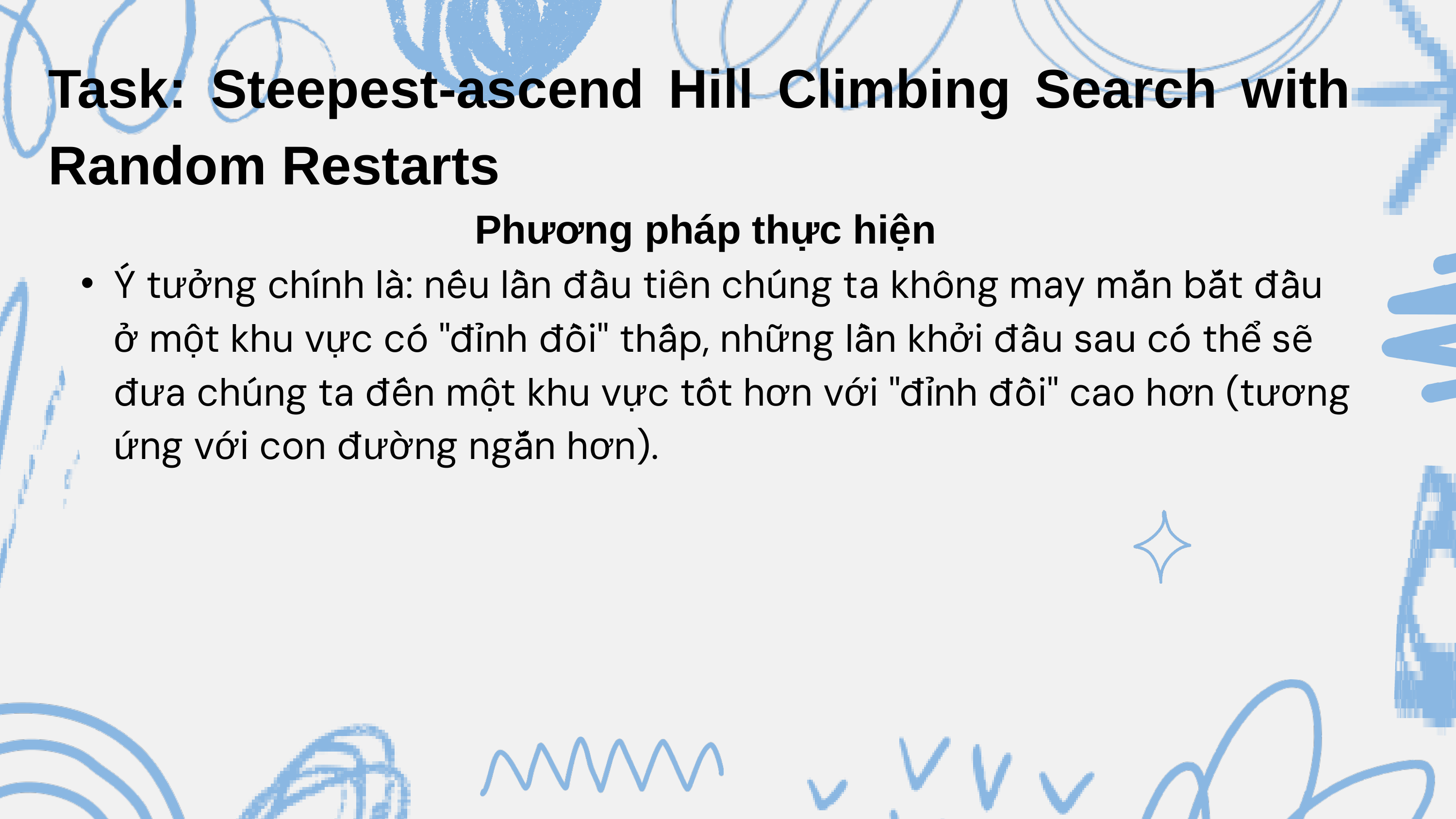

Task: Steepest-ascend Hill Climbing Search with Random Restarts
 Phương pháp thực hiện
Ý tưởng chính là: nếu lần đầu tiên chúng ta không may mắn bắt đầu ở một khu vực có "đỉnh đồi" thấp, những lần khởi đầu sau có thể sẽ đưa chúng ta đến một khu vực tốt hơn với "đỉnh đồi" cao hơn (tương ứng với con đường ngắn hơn).